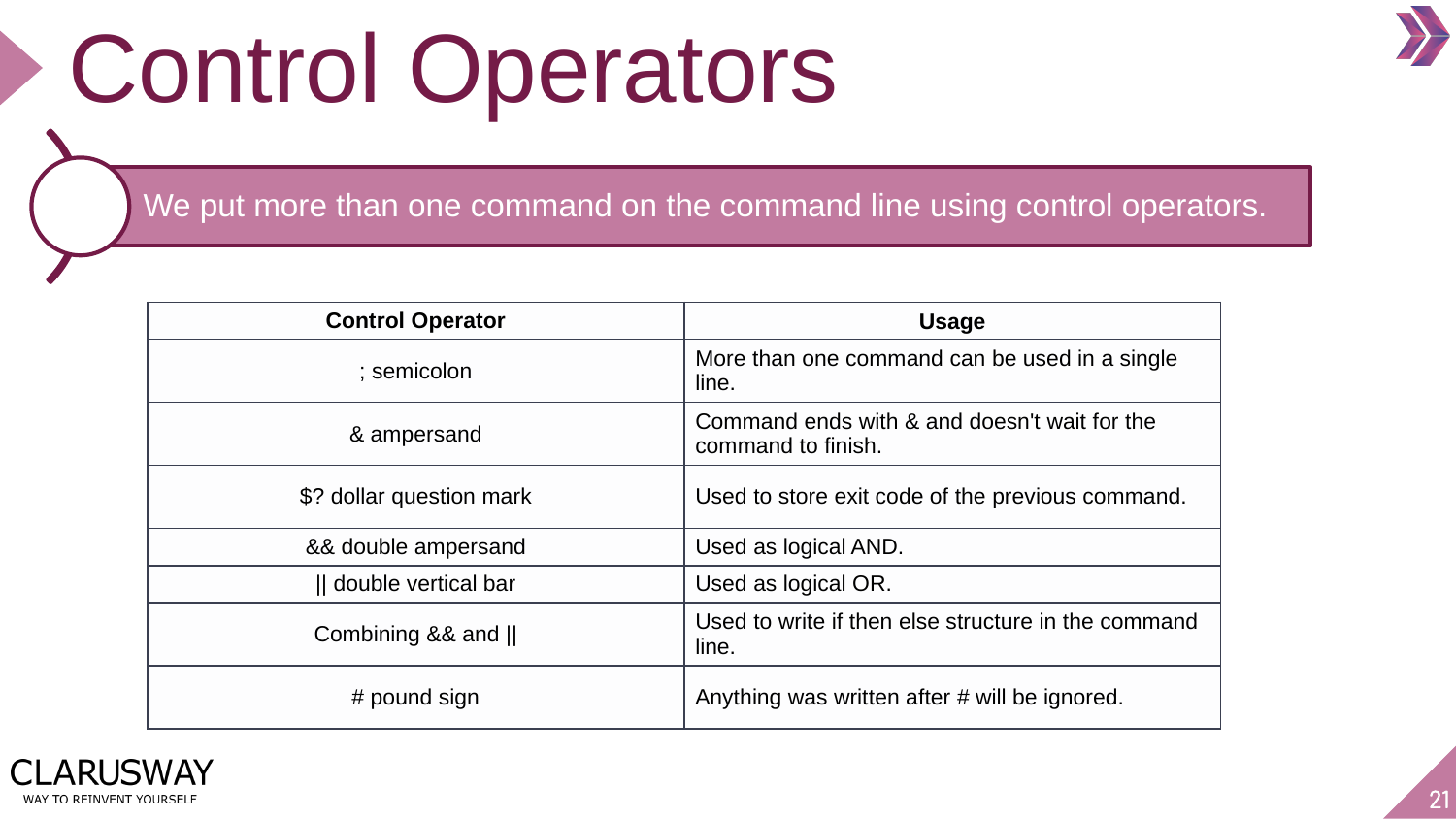

# Control Operators

We put more than one command on the command line using control operators.
| Control Operator | Usage |
| --- | --- |
| ; semicolon | More than one command can be used in a single line. |
| & ampersand | Command ends with & and doesn't wait for the command to finish. |
| $? dollar question mark | Used to store exit code of the previous command. |
| && double ampersand | Used as logical AND. |
| || double vertical bar | Used as logical OR. |
| Combining && and || | Used to write if then else structure in the command line. |
| # pound sign | Anything was written after # will be ignored. |
21